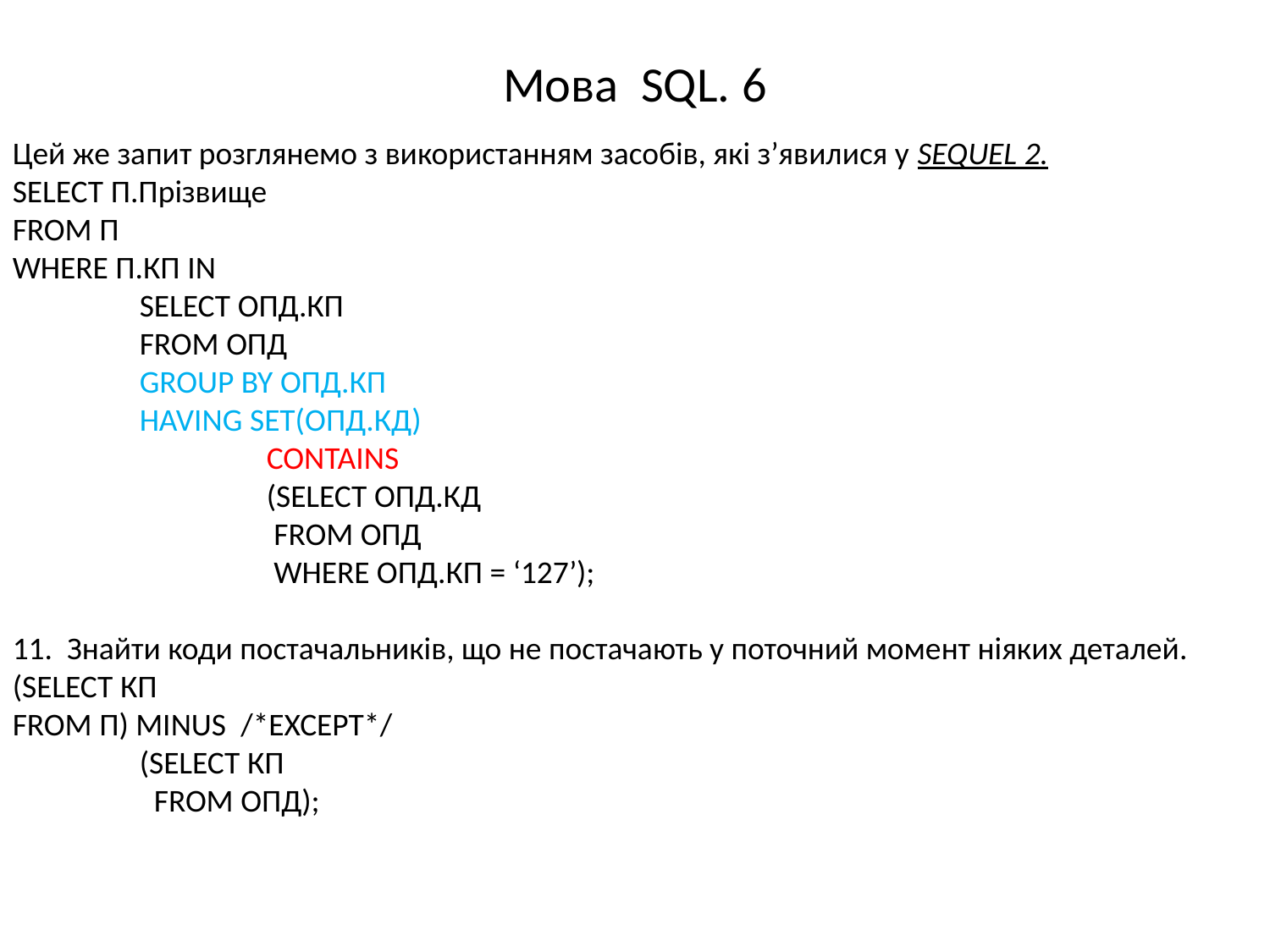

# Мова  SQL. 6
Цей же запит розглянемо з використанням засобів, які з’явилися у SEQUEL 2.
SELECT П.Прізвище
FROM П
WHERE П.КП IN
	SELECT ОПД.КП
	FROM ОПД
	GROUP BY ОПД.КП
	HAVING SET(ОПД.КД)
     		CONTAINS
		(SELECT ОПД.КД
		 FROM ОПД
		 WHERE ОПД.КП = ‘127’);

11.  Знайти коди постачальників, що не постачають у поточний момент ніяких деталей.
(SELECT КП
FROM П) MINUS  /*EXCEPT*/
	(SELECT КП
	  FROM ОПД);